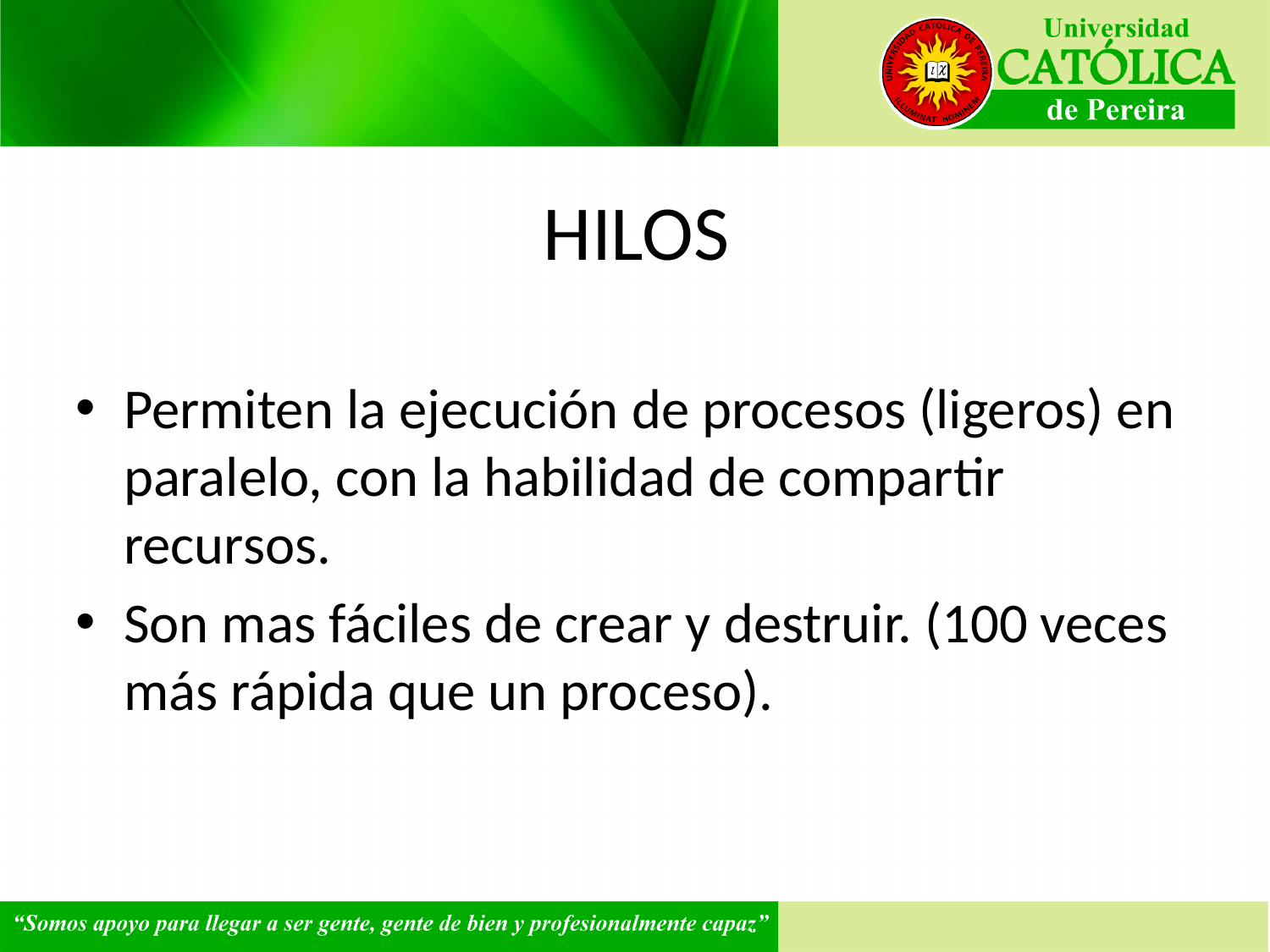

# HILOS
Permiten la ejecución de procesos (ligeros) en paralelo, con la habilidad de compartir recursos.
Son mas fáciles de crear y destruir. (100 veces más rápida que un proceso).